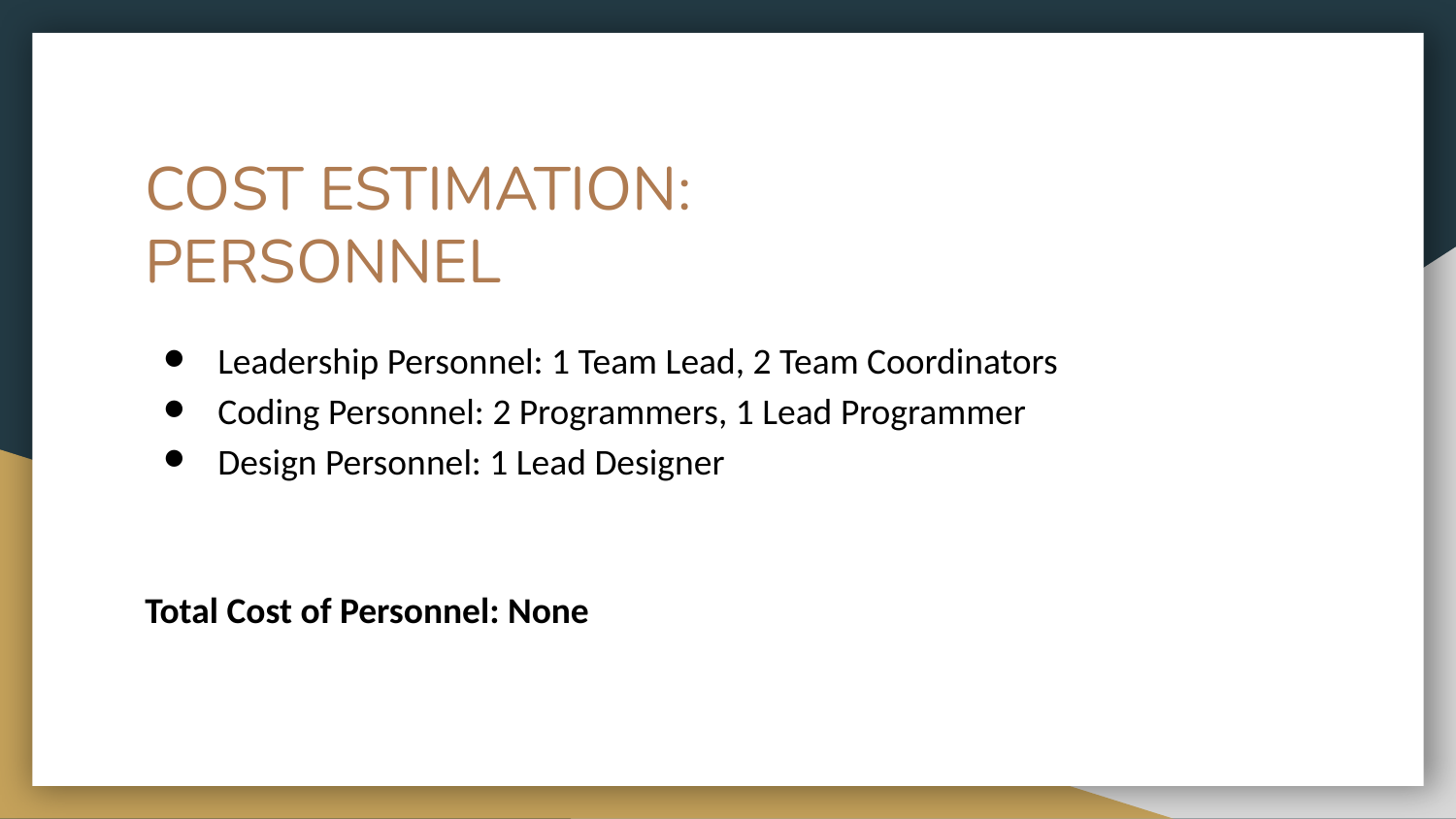

# COST ESTIMATION:
PERSONNEL
Leadership Personnel: 1 Team Lead, 2 Team Coordinators
Coding Personnel: 2 Programmers, 1 Lead Programmer
Design Personnel: 1 Lead Designer

Total Cost of Personnel: None